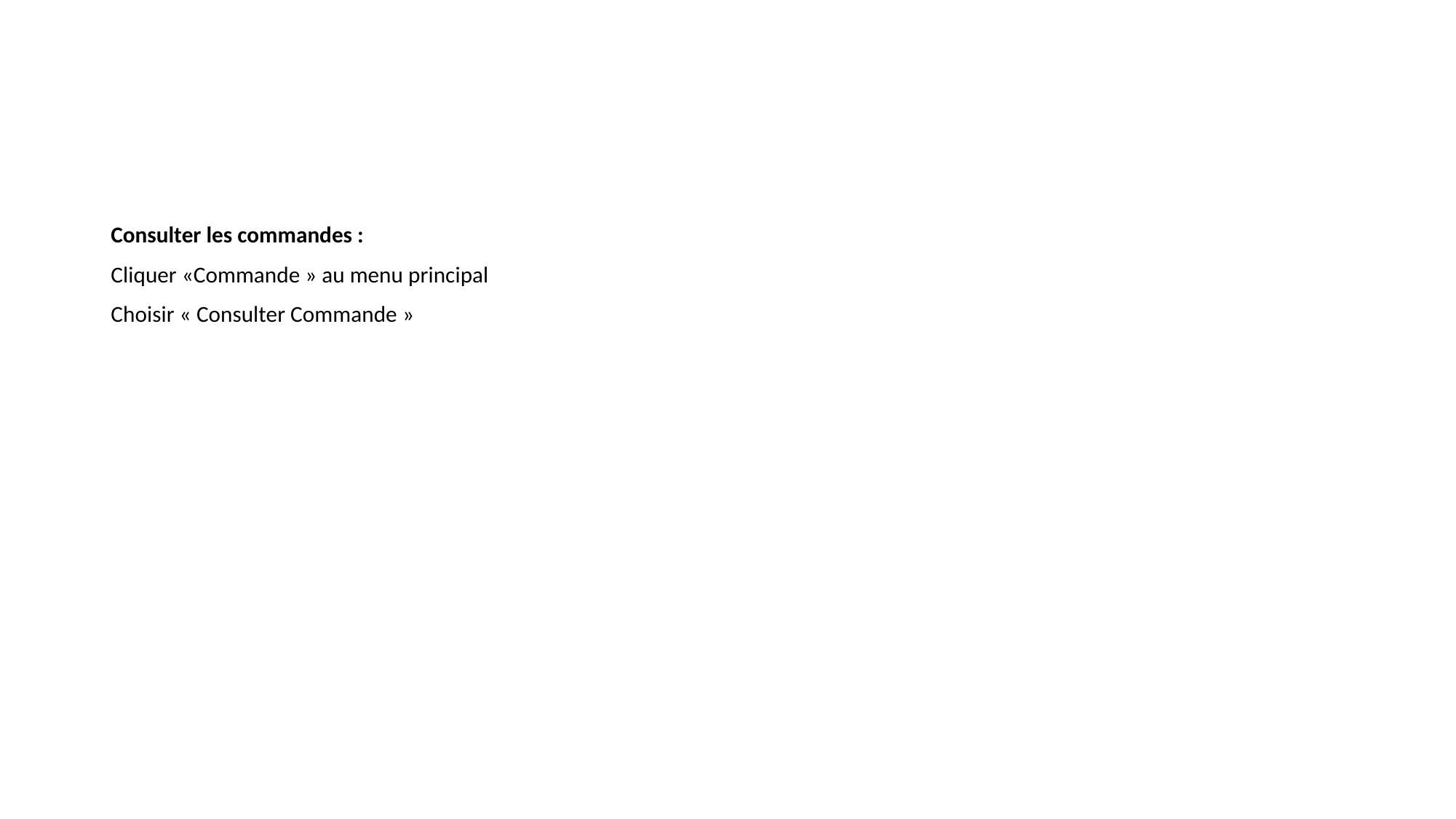

#
Consulter les commandes :
Cliquer «Commande » au menu principal
Choisir « Consulter Commande »